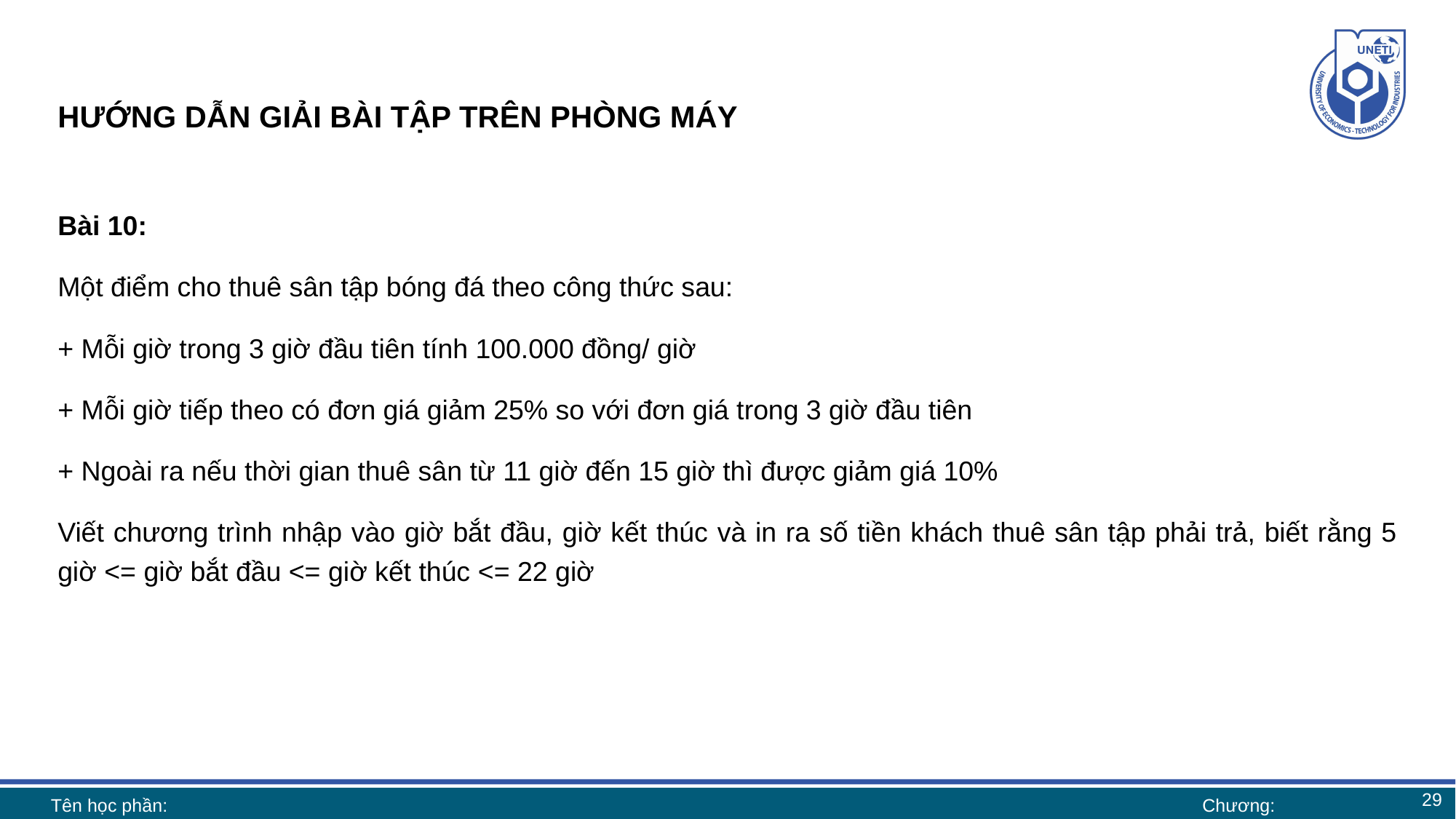

# HƯỚNG DẪN GIẢI BÀI TẬP TRÊN PHÒNG MÁY
Bài 10:
Một điểm cho thuê sân tập bóng đá theo công thức sau:
+ Mỗi giờ trong 3 giờ đầu tiên tính 100.000 đồng/ giờ
+ Mỗi giờ tiếp theo có đơn giá giảm 25% so với đơn giá trong 3 giờ đầu tiên
+ Ngoài ra nếu thời gian thuê sân từ 11 giờ đến 15 giờ thì được giảm giá 10%
Viết chương trình nhập vào giờ bắt đầu, giờ kết thúc và in ra số tiền khách thuê sân tập phải trả, biết rằng 5 giờ <= giờ bắt đầu <= giờ kết thúc <= 22 giờ

29
Tên học phần:
Chương: